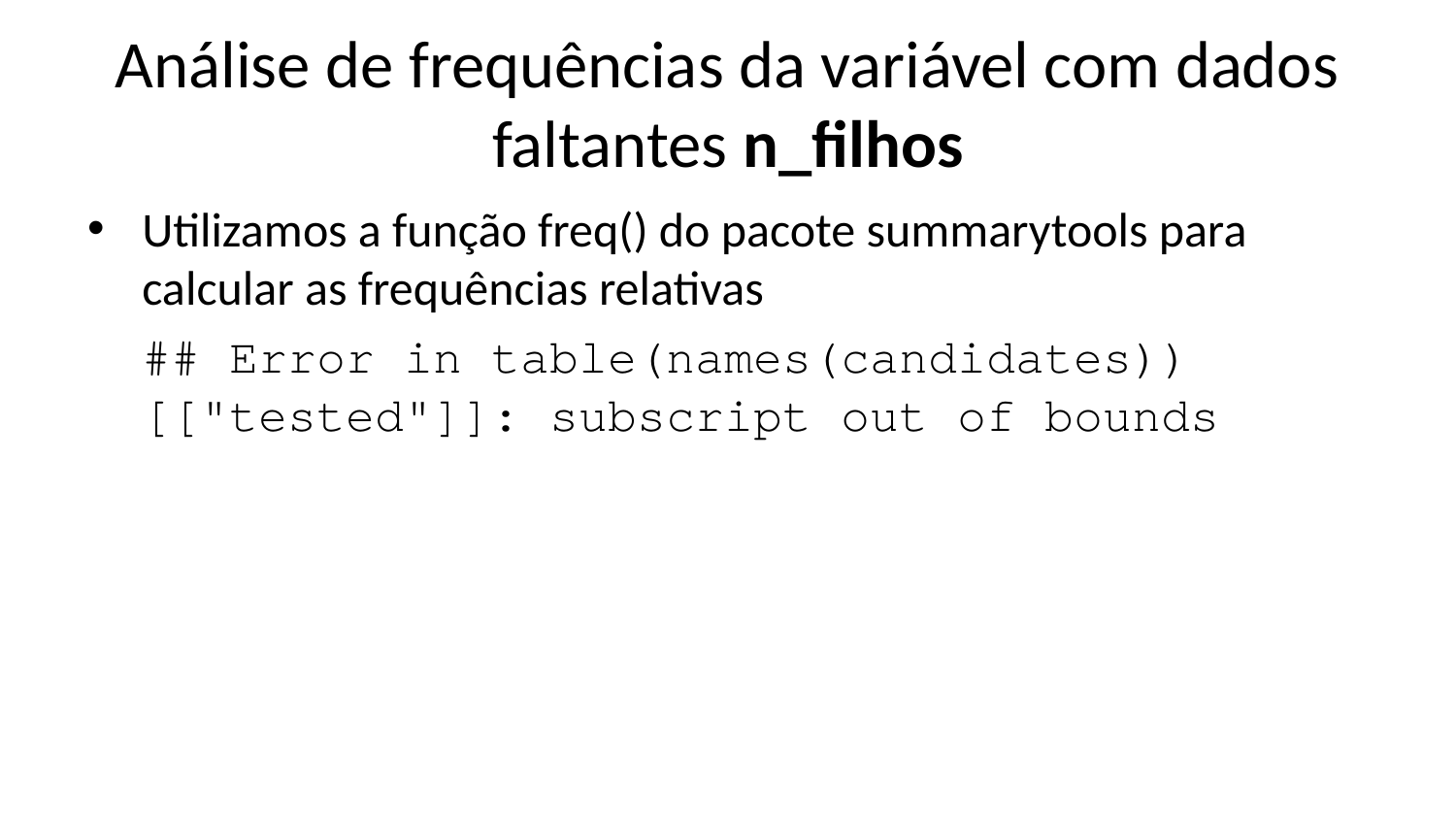

# Análise de frequências da variável com dados faltantes n_filhos
Utilizamos a função freq() do pacote summarytools para calcular as frequências relativas
## Error in table(names(candidates))[["tested"]]: subscript out of bounds